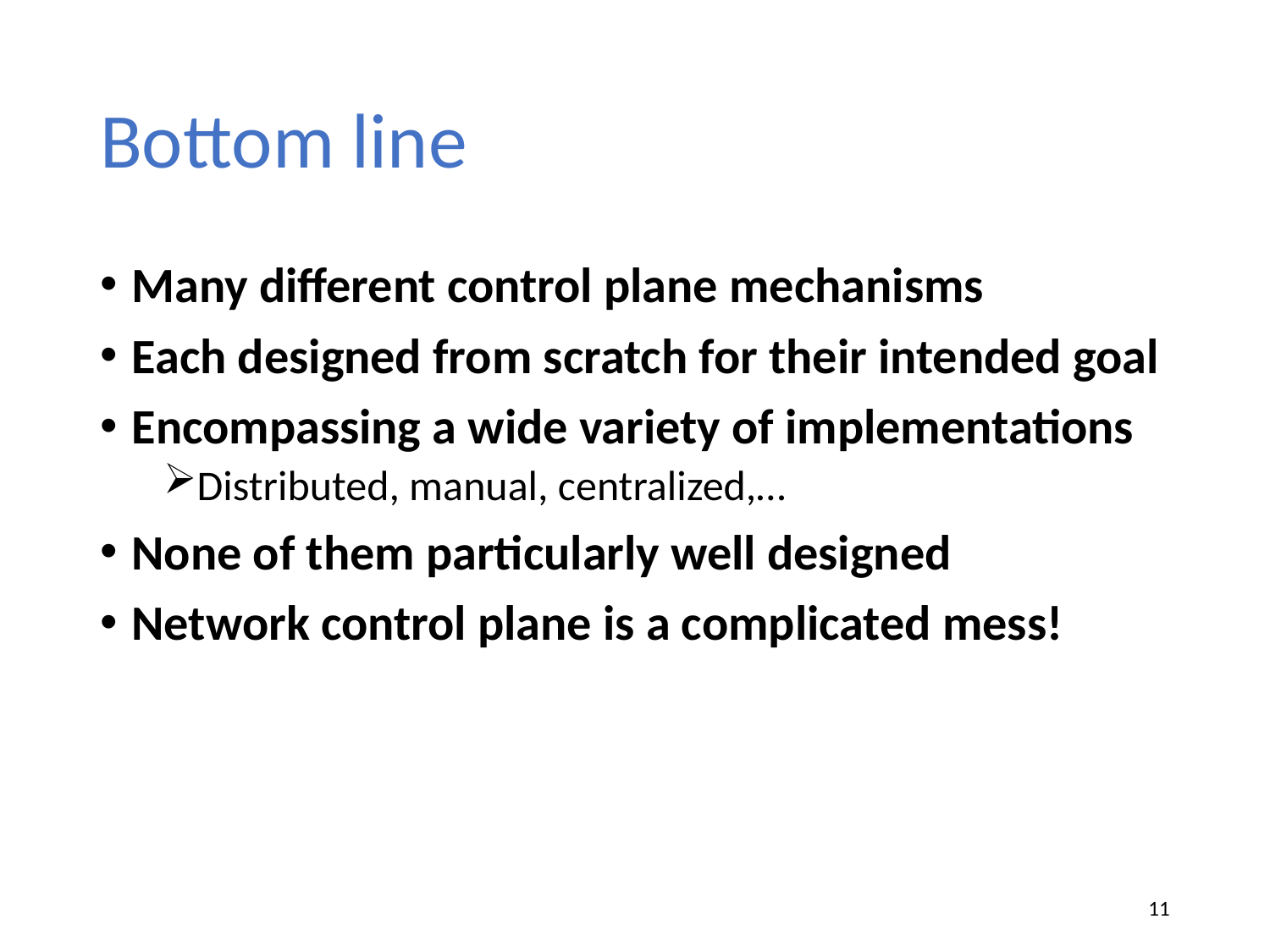

# Bottom line
Many different control plane mechanisms
Each designed from scratch for their intended goal
Encompassing a wide variety of implementations
Distributed, manual, centralized,…
None of them particularly well designed
Network control plane is a complicated mess!

11